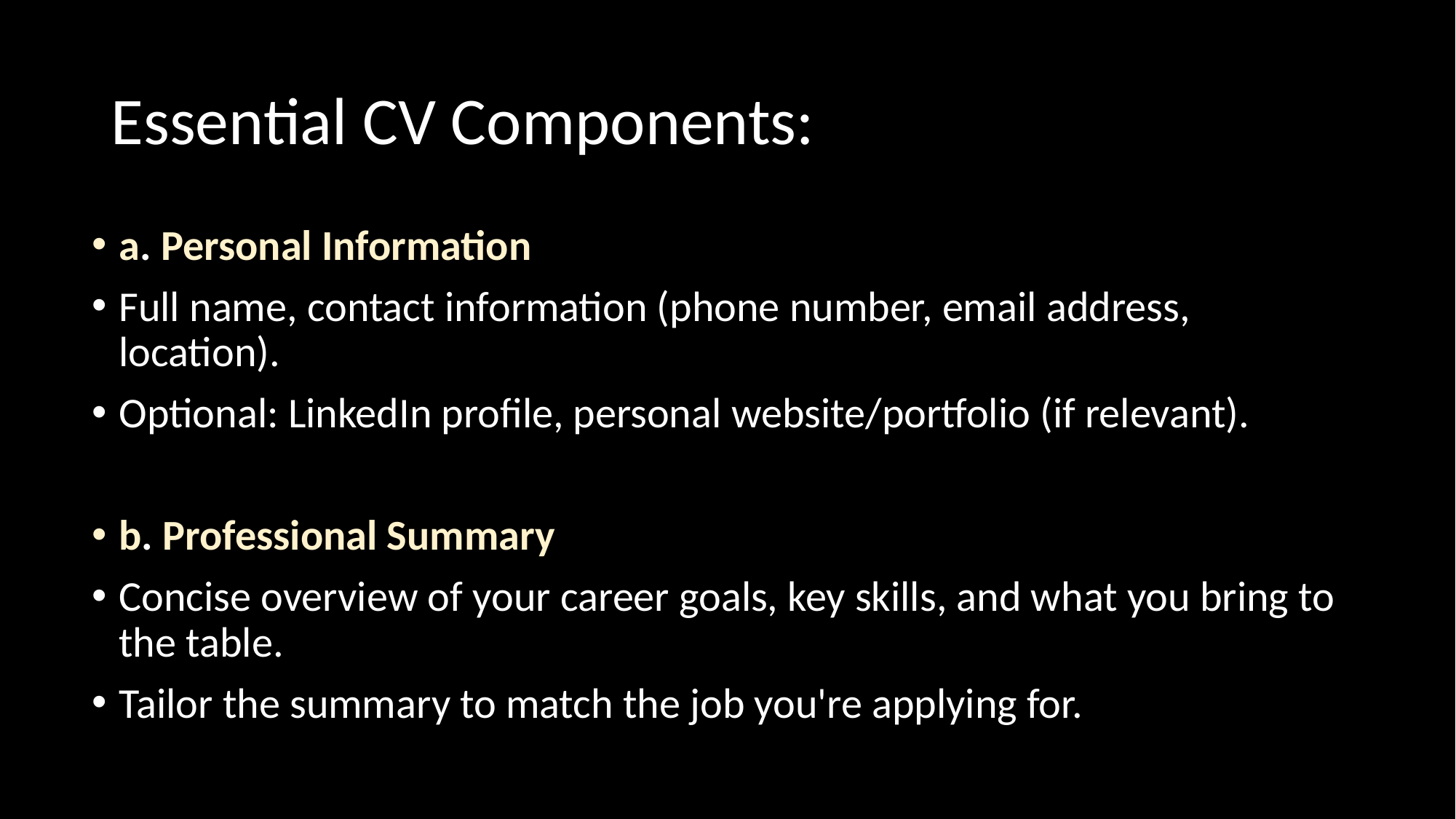

# Essential CV Components:
a. Personal Information
Full name, contact information (phone number, email address, location).
Optional: LinkedIn profile, personal website/portfolio (if relevant).

b. Professional Summary
Concise overview of your career goals, key skills, and what you bring to the table.
Tailor the summary to match the job you're applying for.